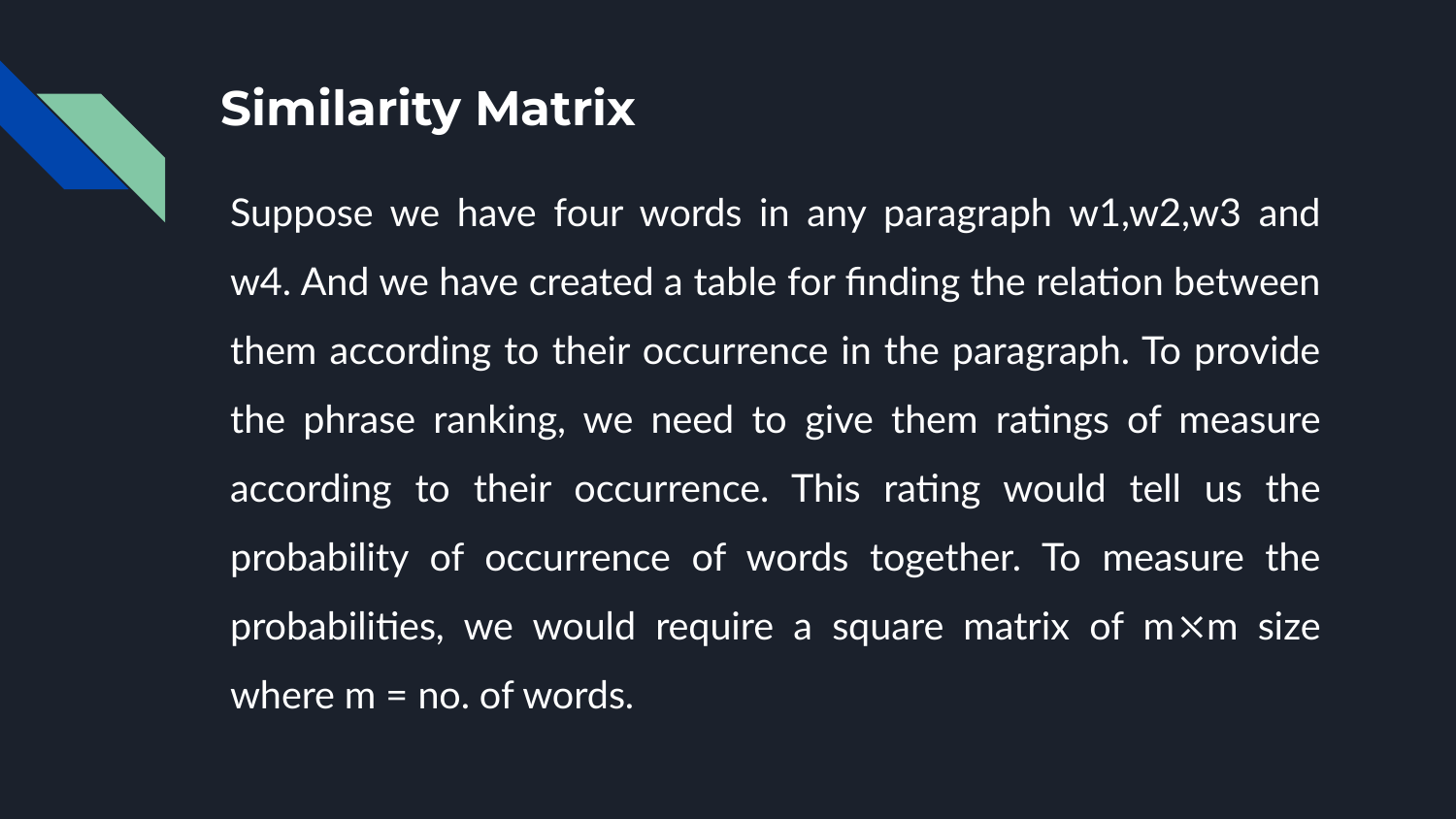

# Similarity Matrix
Suppose we have four words in any paragraph w1,w2,w3 and w4. And we have created a table for finding the relation between them according to their occurrence in the paragraph. To provide the phrase ranking, we need to give them ratings of measure according to their occurrence. This rating would tell us the probability of occurrence of words together. To measure the probabilities, we would require a square matrix of m⤬m size where m = no. of words.